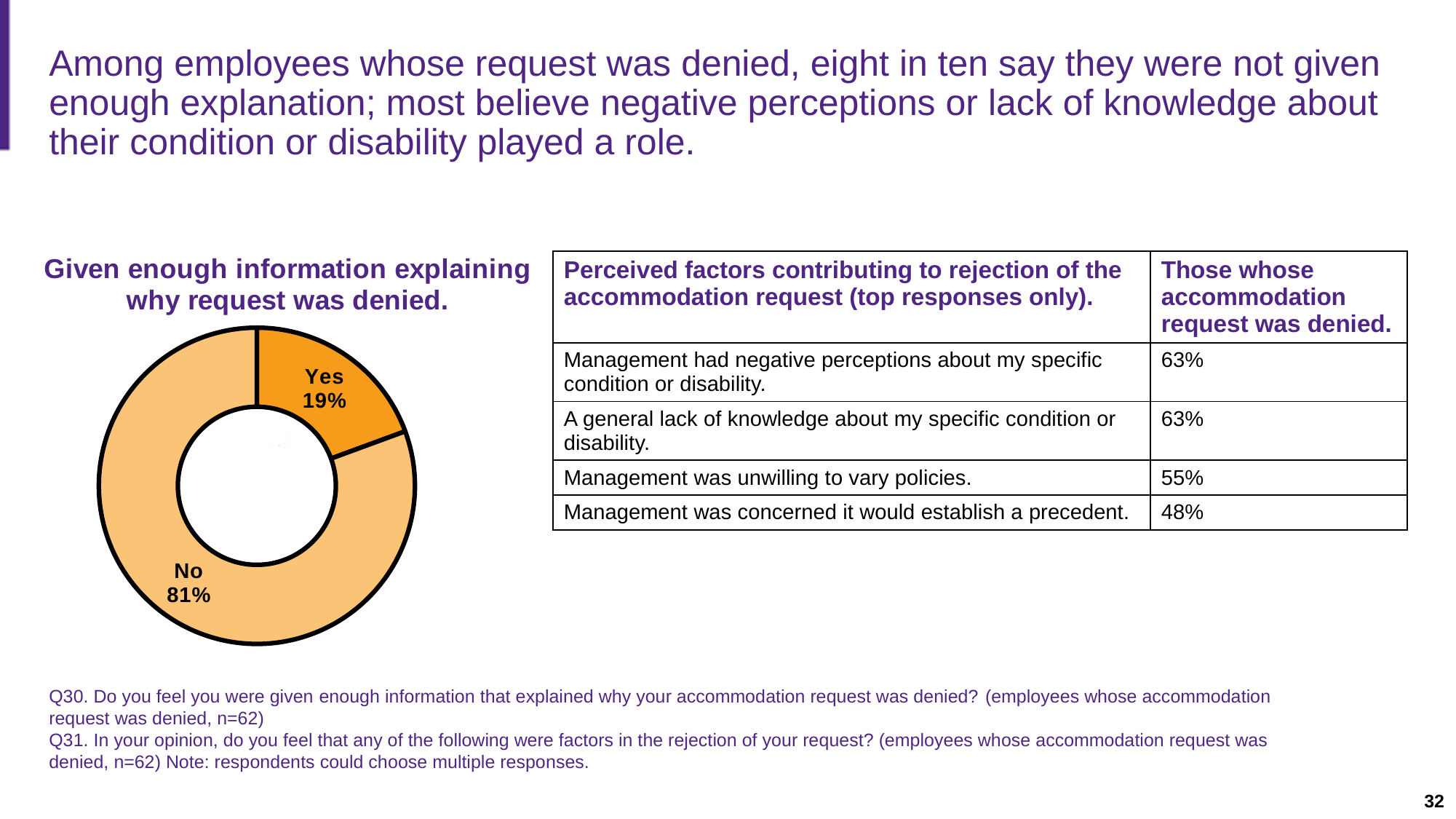

Slide description: A slide with a pie chart summarizing results about information provided to employees to explain why a request was denied and a table listing the most common perceived factors contributing to the rejection.
# Among employees whose request was denied, eight in ten say they were not given enough explanation; most believe negative perceptions or lack of knowledge about their condition or disability played a role.

### Chart: Given enough information explaining why request was denied.

| Category | Column1 |
|---|---|
| Yes | 0.194 |
| No | 0.806 |
| Perceived factors contributing to rejection of the accommodation request (top responses only). | Those whose accommodation request was denied. |
| --- | --- |
| Management had negative perceptions about my specific condition or disability. | 63% |
| A general lack of knowledge about my specific condition or disability. | 63% |
| Management was unwilling to vary policies. | 55% |
| Management was concerned it would establish a precedent. | 48% |
Q30. Do you feel you were given enough information that explained why your accommodation request was denied? (employees whose accommodation request was denied, n=62)
Q31. In your opinion, do you feel that any of the following were factors in the rejection of your request? (employees whose accommodation request was denied, n=62) Note: respondents could choose multiple responses.
32